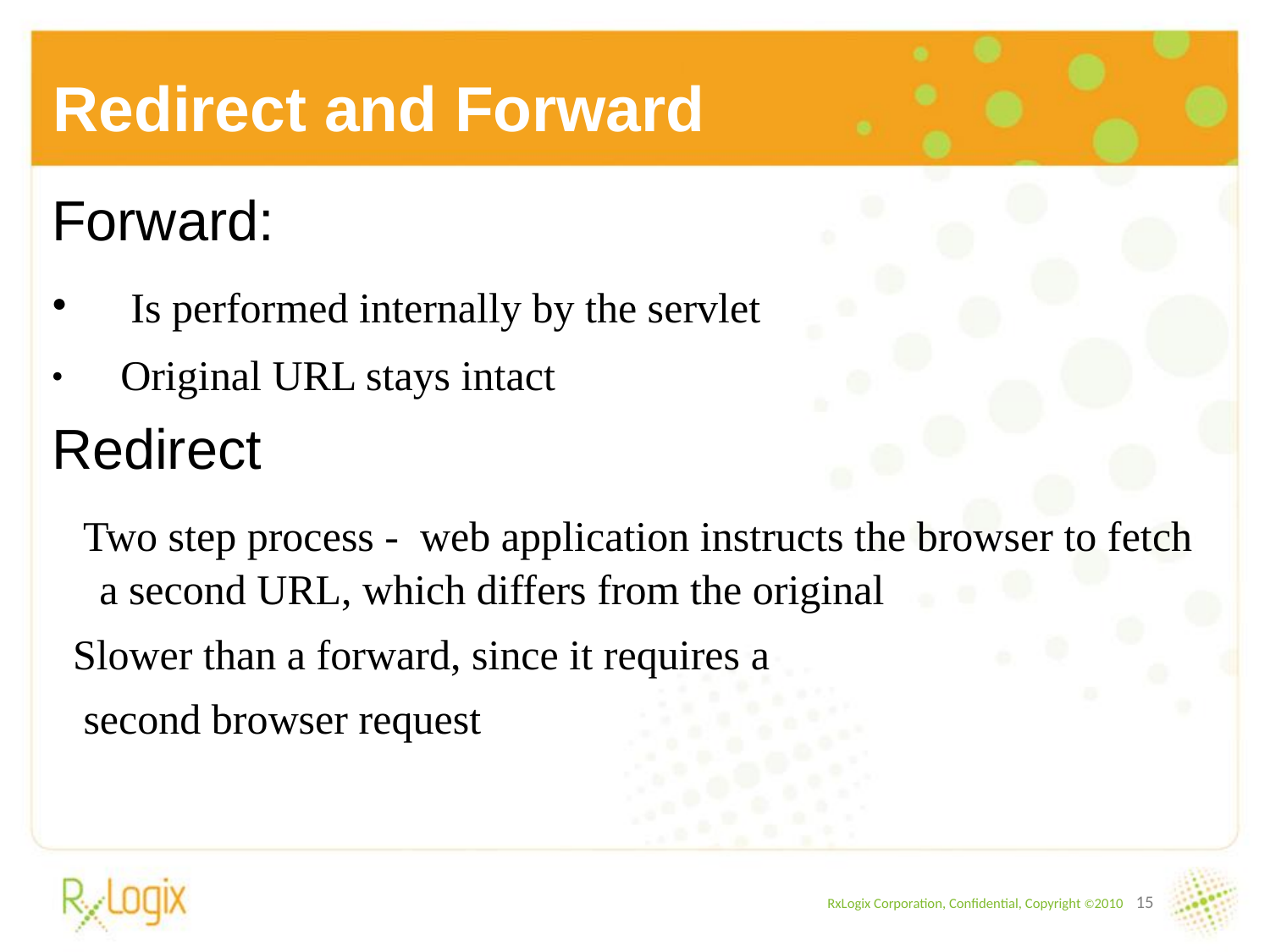

Redirect and Forward
Forward:
  Is performed internally by the servlet
  Original URL stays intact
Redirect
  Two step process -  web application instructs the browser to fetch a second URL, which differs from the original
  Slower than a forward, since it requires a
   second browser request